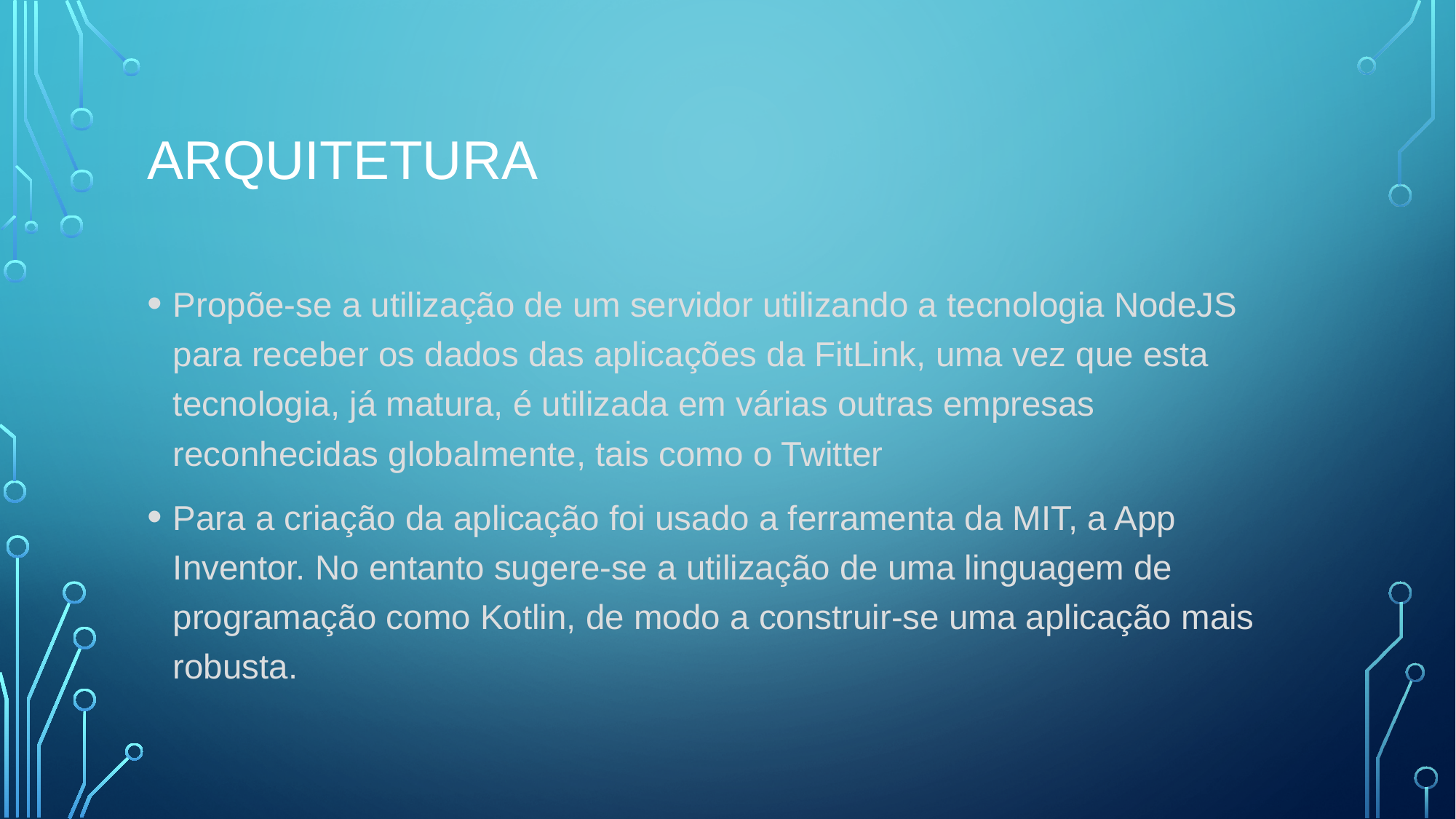

# Arquitetura
Propõe-se a utilização de um servidor utilizando a tecnologia NodeJS para receber os dados das aplicações da FitLink, uma vez que esta tecnologia, já matura, é utilizada em várias outras empresas reconhecidas globalmente, tais como o Twitter
Para a criação da aplicação foi usado a ferramenta da MIT, a App Inventor. No entanto sugere-se a utilização de uma linguagem de programação como Kotlin, de modo a construir-se uma aplicação mais robusta.